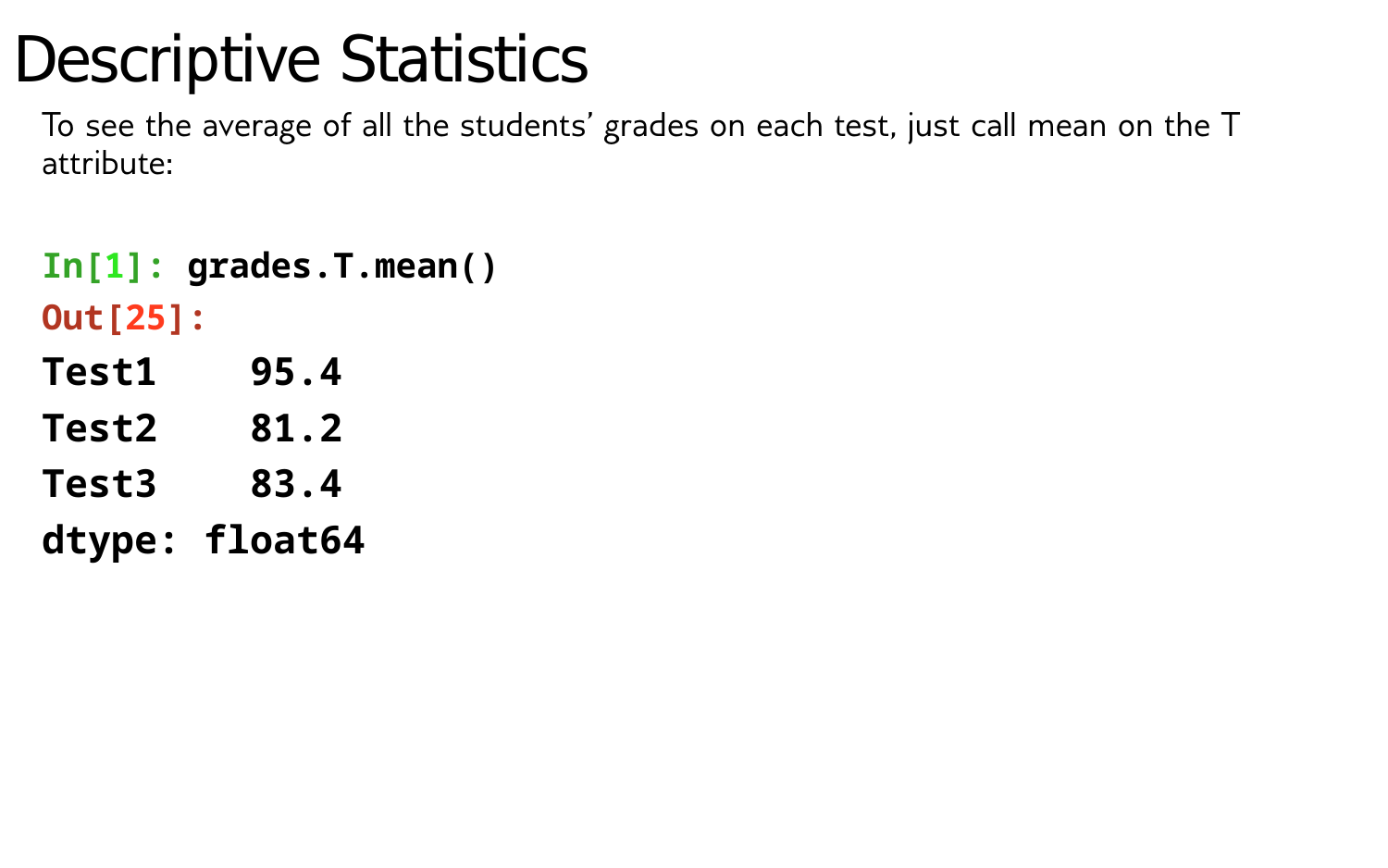

# Descriptive Statistics
To see the average of all the students’ grades on each test, just call mean on the T attribute:

In[1]: grades.T.mean()
Out[25]:
Test1    95.4
Test2    81.2
Test3    83.4
dtype: float64